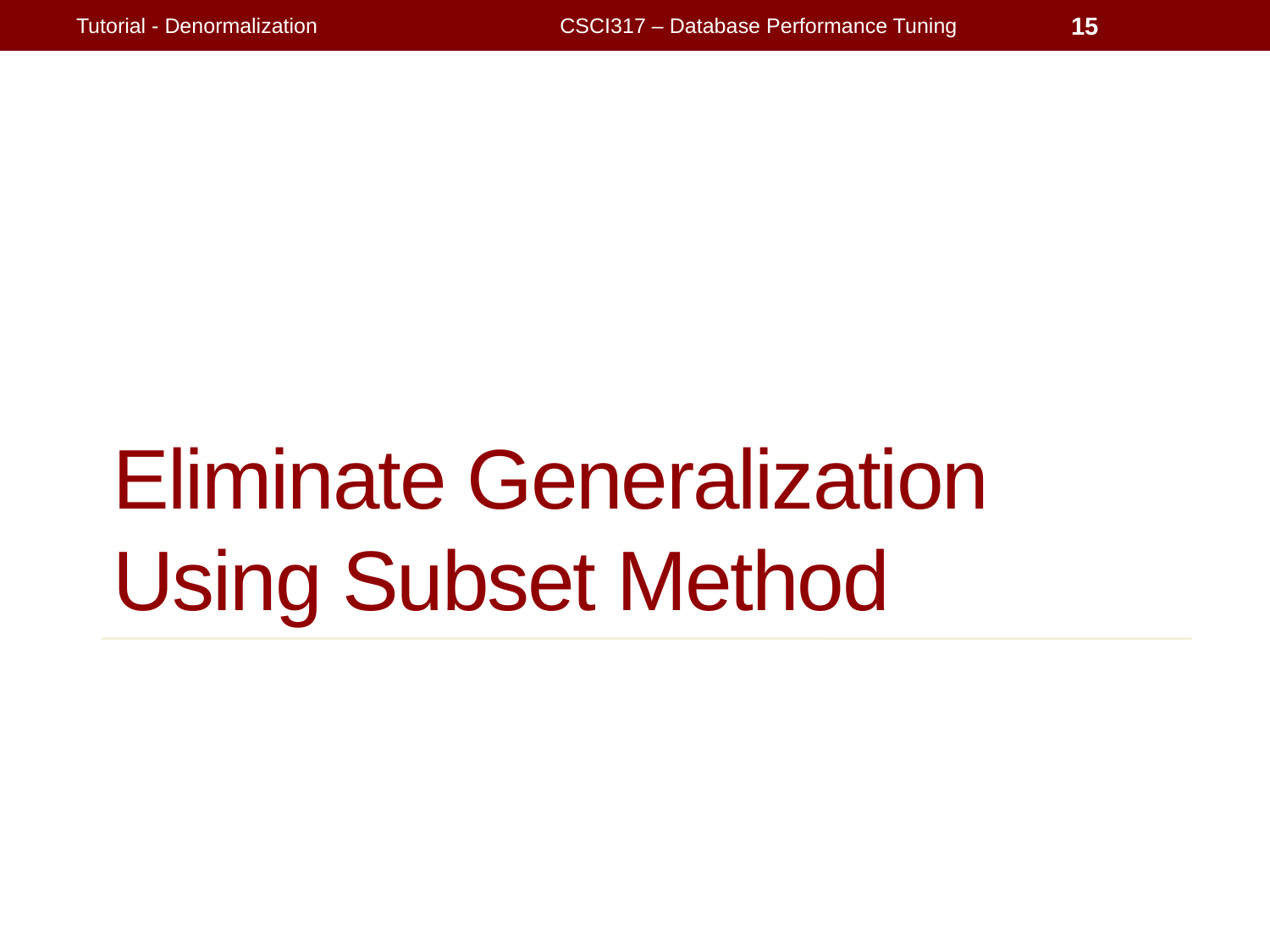

Tutorial - Denormalization
CSCI317 – Database Performance Tuning
15
# Eliminate Generalization Using Subset Method